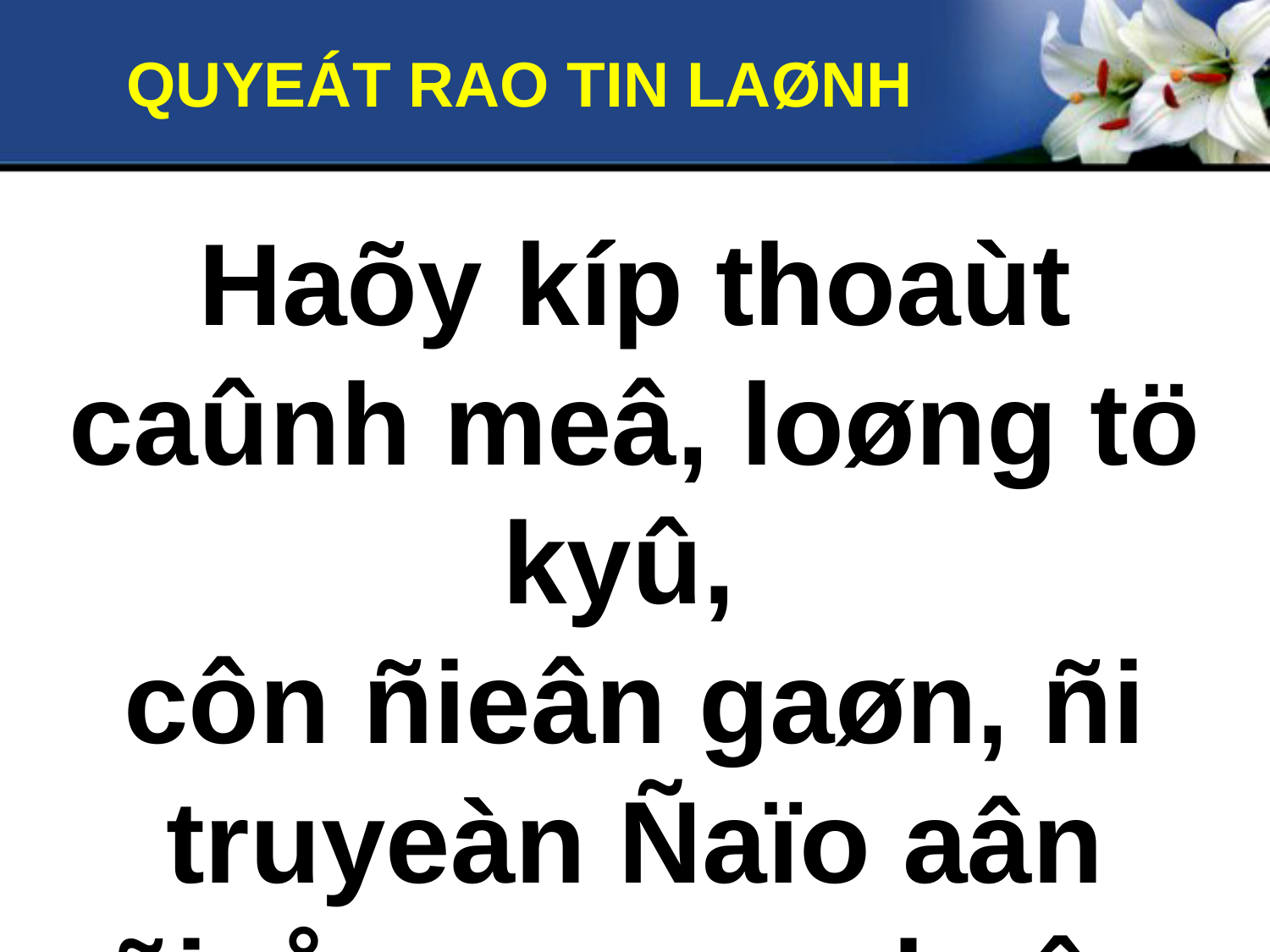

QUYEÁT RAO TIN LAØNH
Haõy kíp thoaùt caûnh meâ, loøng tö kyû,
côn ñieân gaøn, ñi truyeàn Ñaïo aân ñieån cuøng nhaân gian.